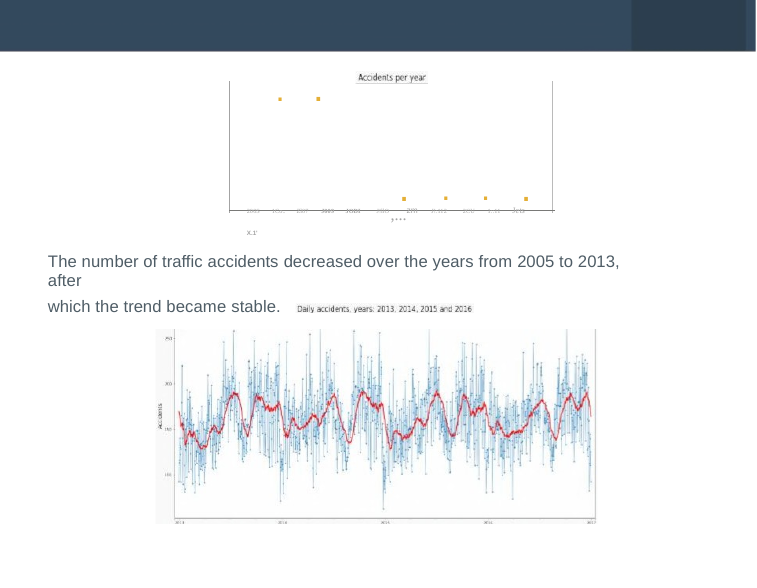

.   .
.   .   .   .

200S       1Co..       Zl07        J009       JODI          J!llO ,...zm      J!:112          2CU        1::11       Jets     X.1'

The number of traffic accidents decreased over the years from 2005 to 2013, after
which the trend became stable.